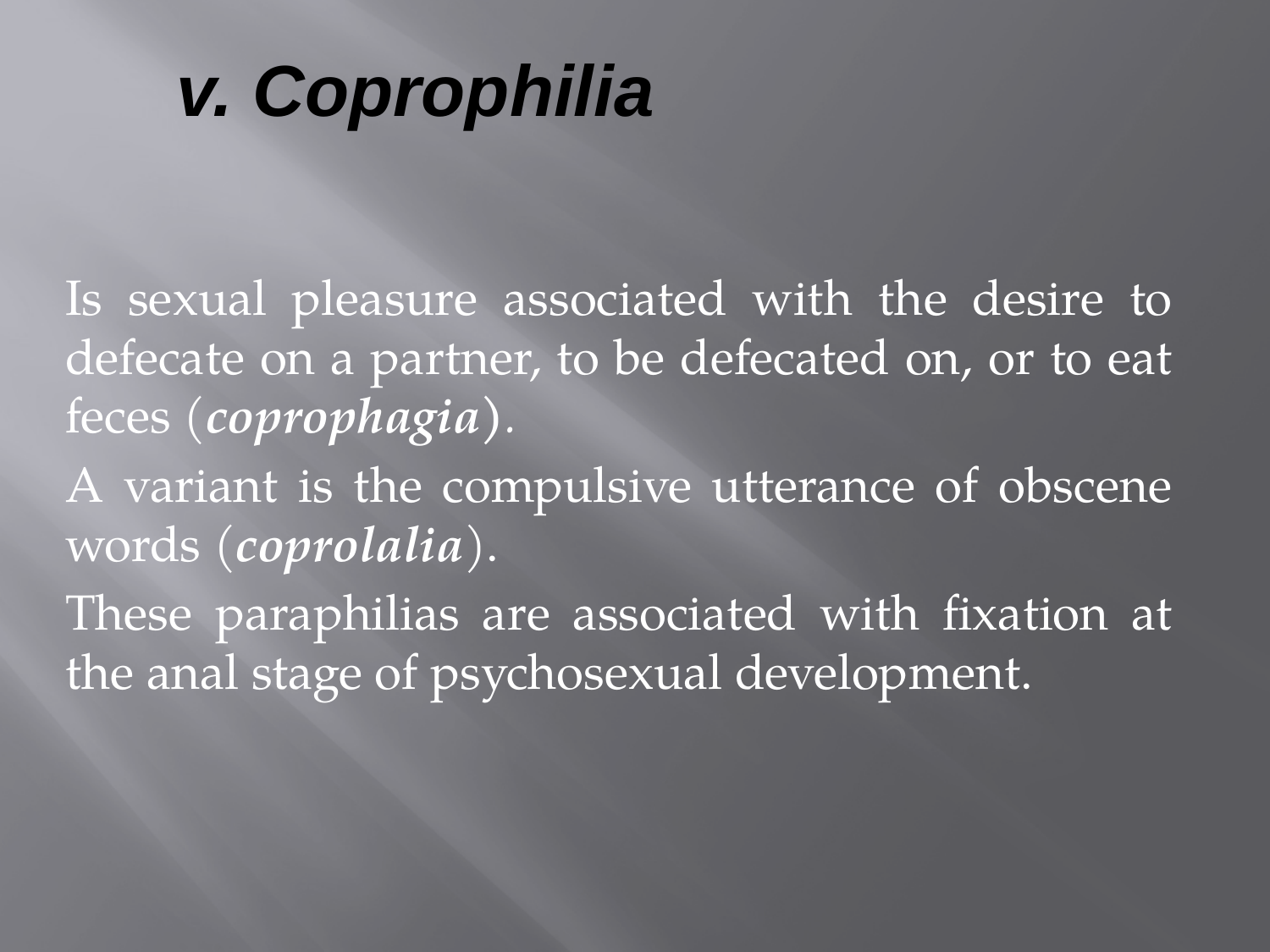

# v. Coprophilia

Is sexual pleasure associated with the desire to defecate on a partner, to be defecated on, or to eat feces (coprophagia).
A variant is the compulsive utterance of obscene words (coprolalia).
These paraphilias are associated with fixation at the anal stage of psychosexual development.